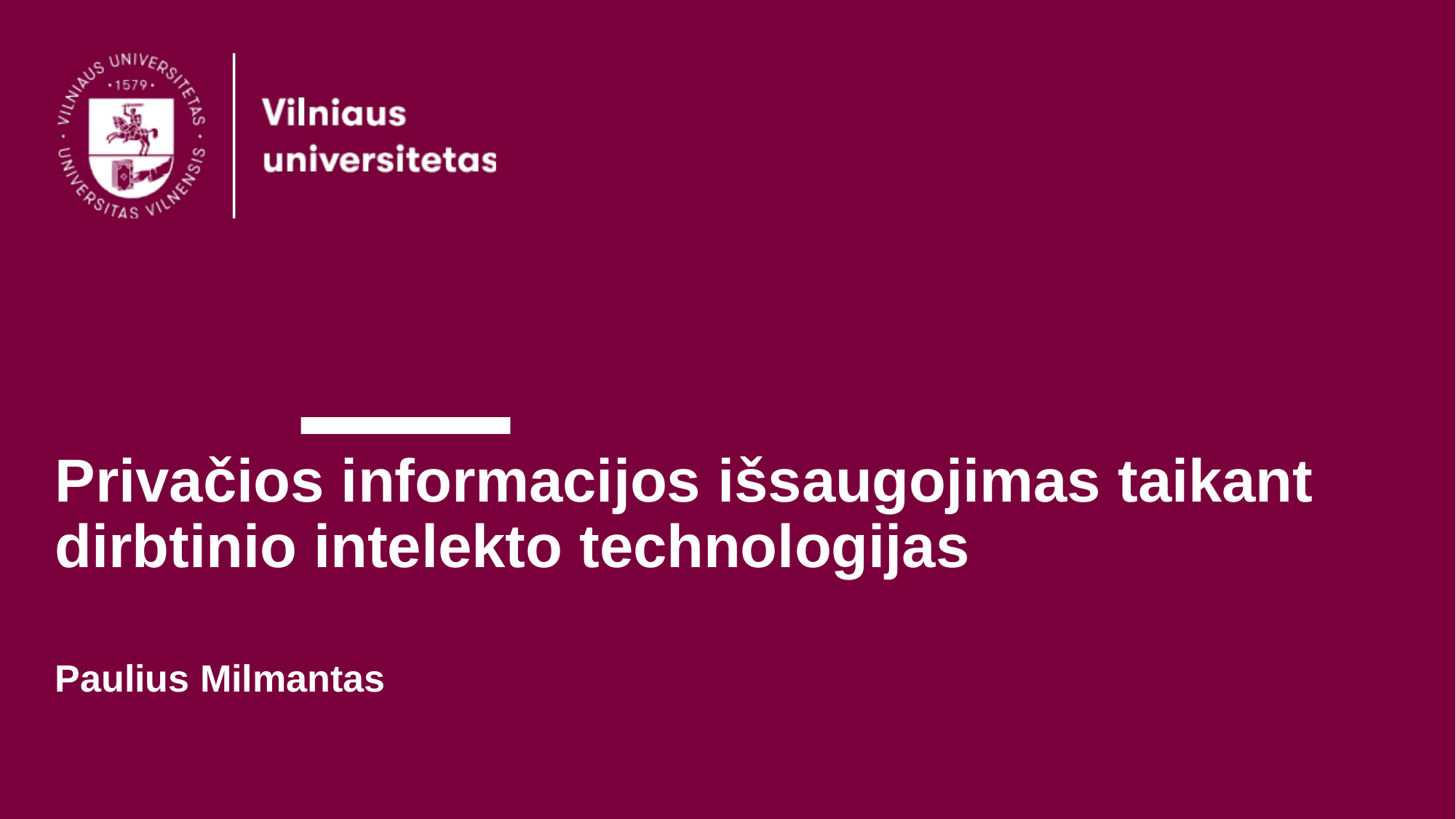

# Privačios informacijos išsaugojimas taikant dirbtinio intelekto technologijas Paulius Milmantas